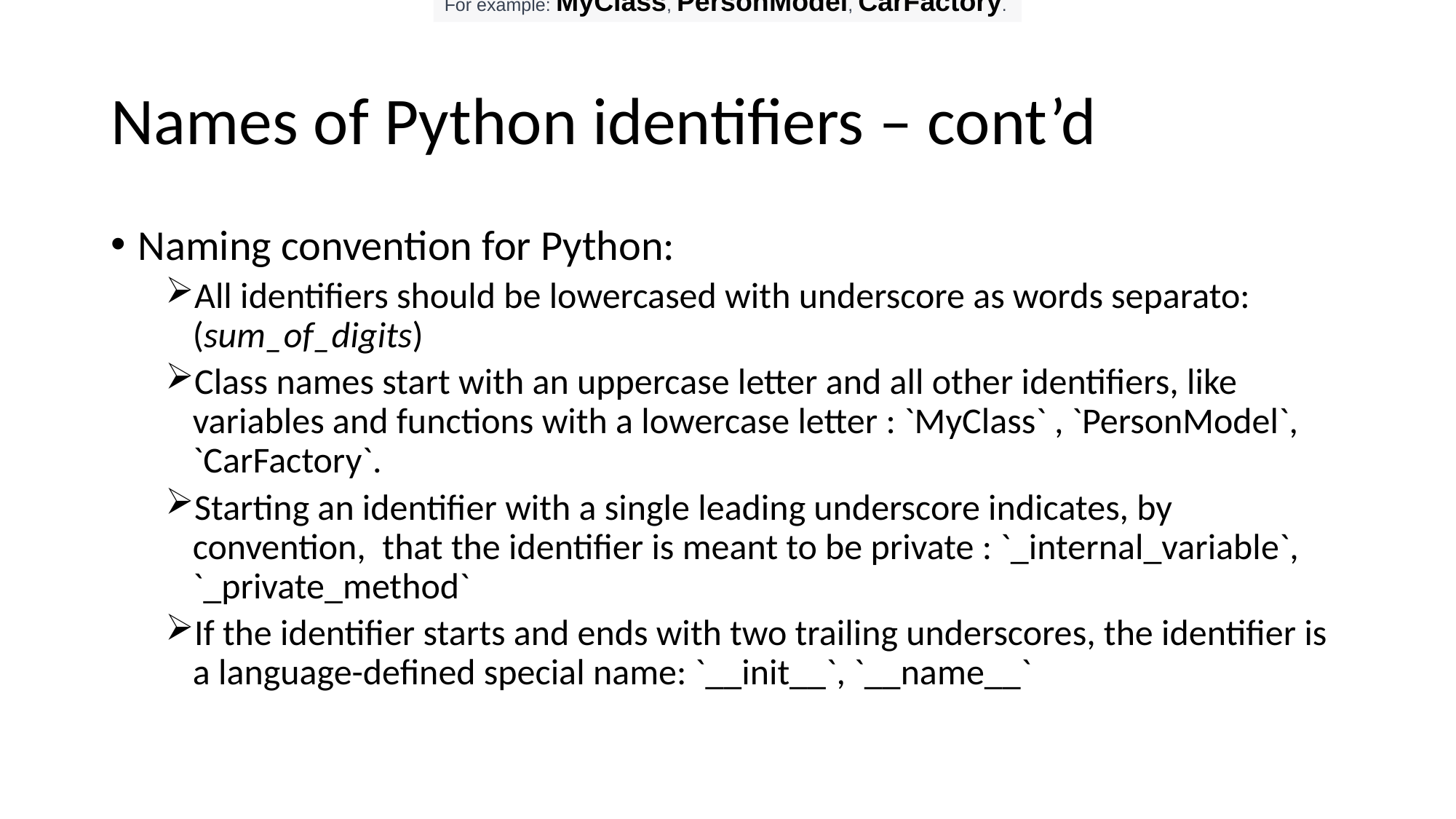

For example: MyClass, PersonModel, CarFactory.
# Names of Python identifiers – cont’d
Naming convention for Python:
All identifiers should be lowercased with underscore as words separato: (sum_of_digits)
Class names start with an uppercase letter and all other identifiers, like variables and functions with a lowercase letter : `MyClass` , `PersonModel`, `CarFactory`.
Starting an identifier with a single leading underscore indicates, by convention,  that the identifier is meant to be private : `_internal_variable`, `_private_method`
If the identifier starts and ends with two trailing underscores, the identifier is a language-defined special name: `__init__`, `__name__`